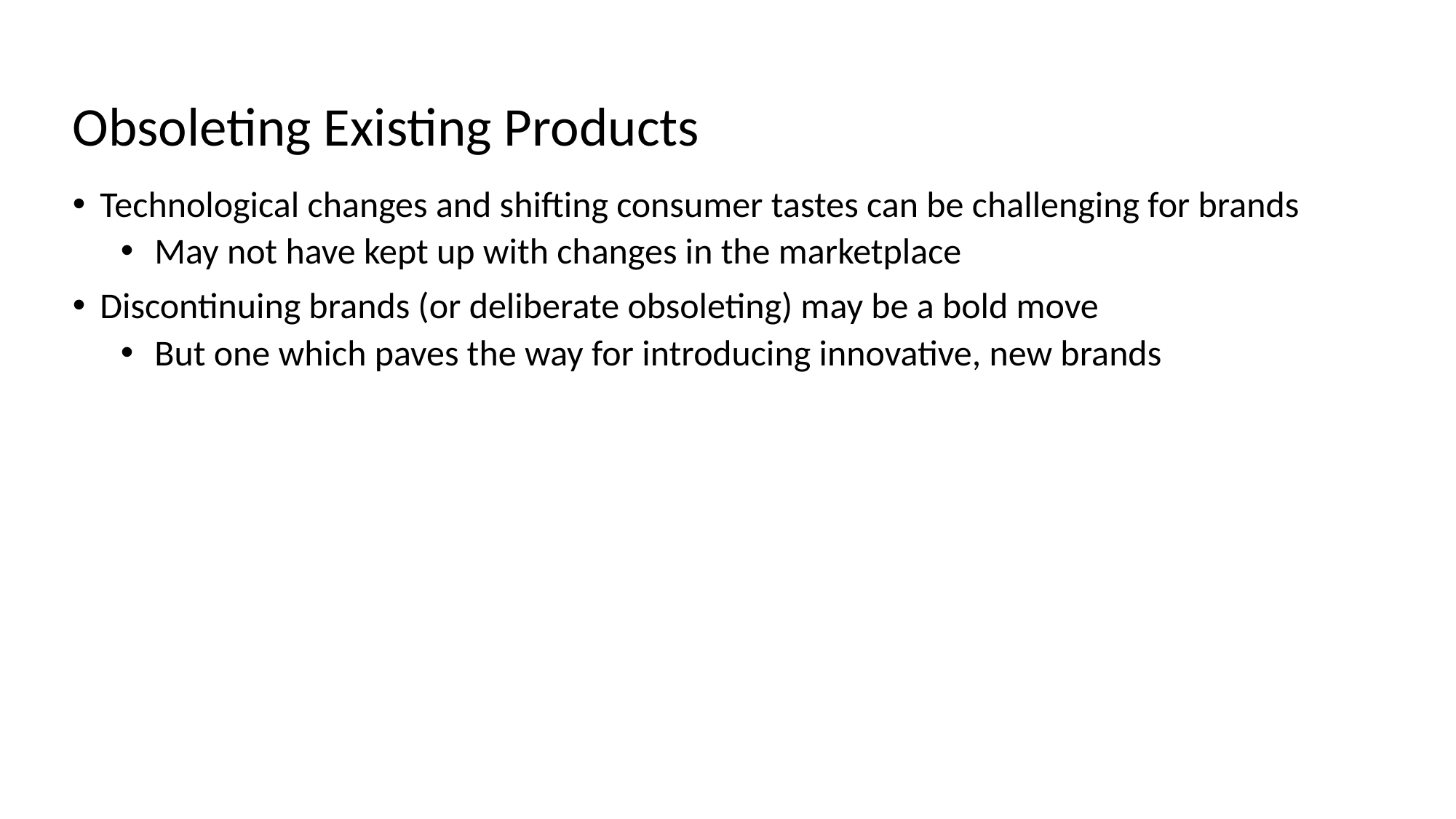

# Obsoleting Existing Products
Technological changes and shifting consumer tastes can be challenging for brands
May not have kept up with changes in the marketplace
Discontinuing brands (or deliberate obsoleting) may be a bold move
But one which paves the way for introducing innovative, new brands